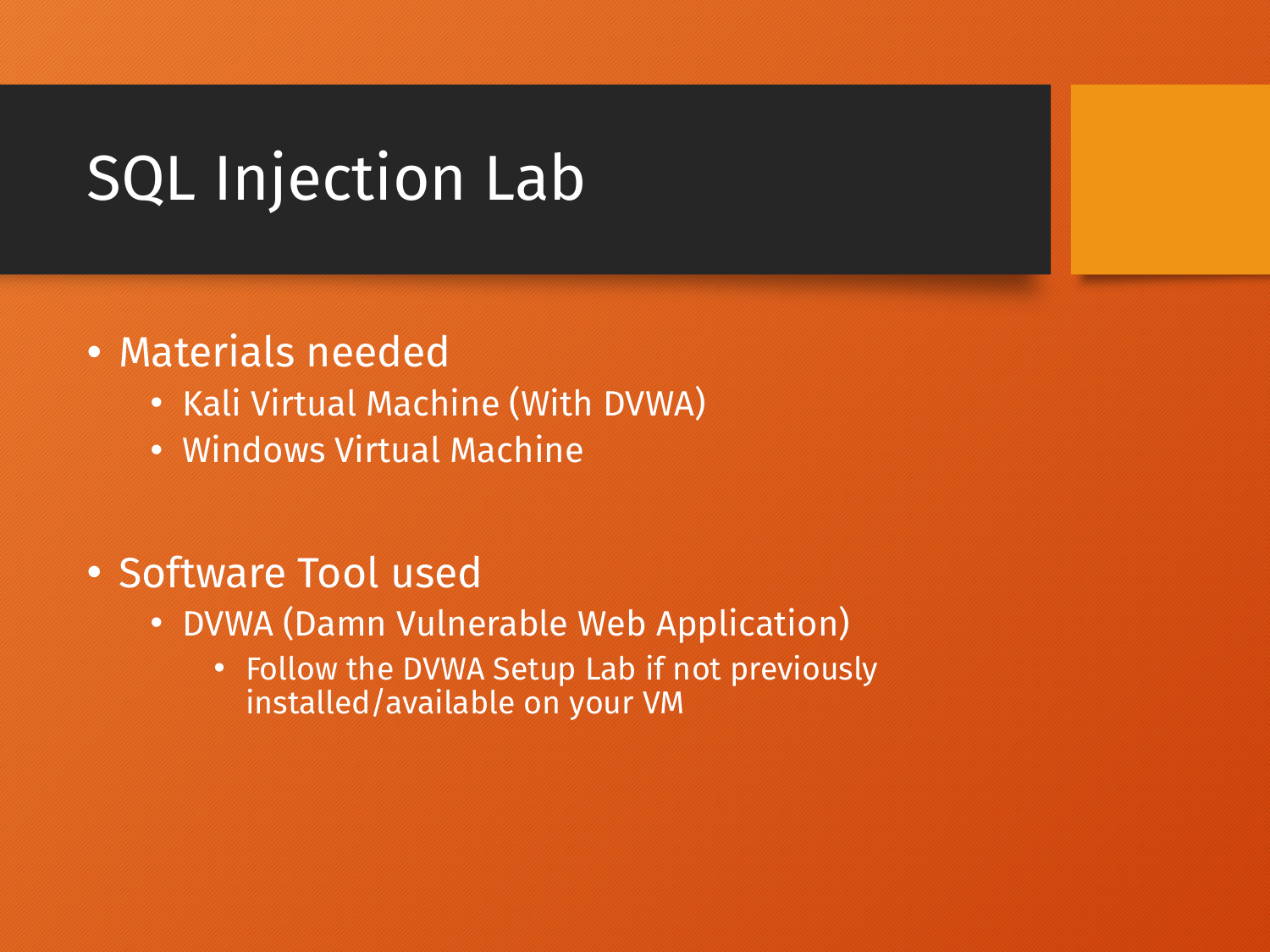

# SQL Injection Lab
Materials needed
Kali Virtual Machine (With DVWA)
Windows Virtual Machine

Software Tool used
DVWA (Damn Vulnerable Web Application)
Follow the DVWA Setup Lab if not previously installed/available on your VM